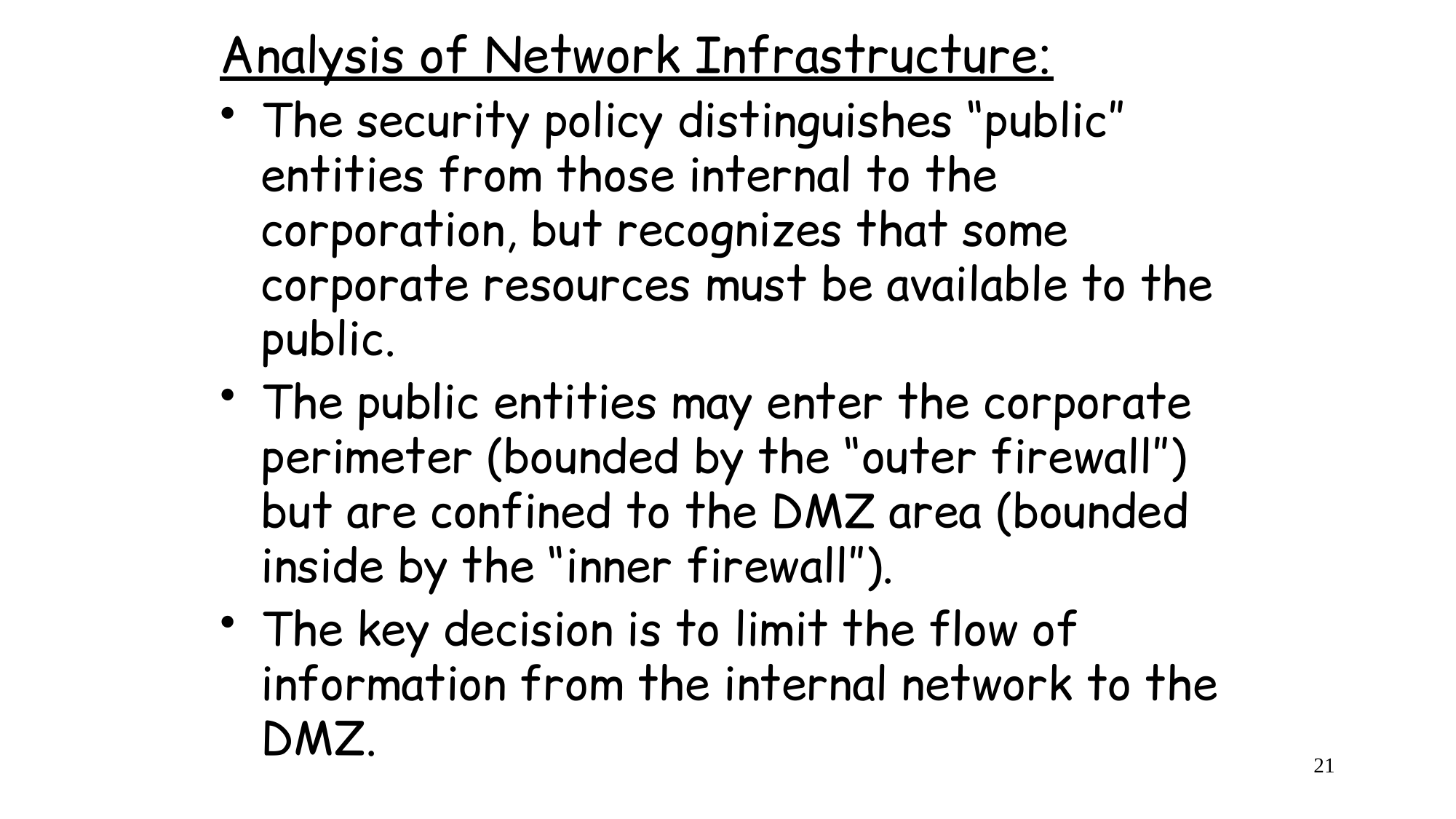

Analysis of Network Infrastructure:
The security policy distinguishes “public” entities from those internal to the corporation, but recognizes that some corporate resources must be available to the public.
The public entities may enter the corporate perimeter (bounded by the “outer firewall”) but are confined to the DMZ area (bounded inside by the “inner firewall”).
The key decision is to limit the flow of information from the internal network to the DMZ.
21